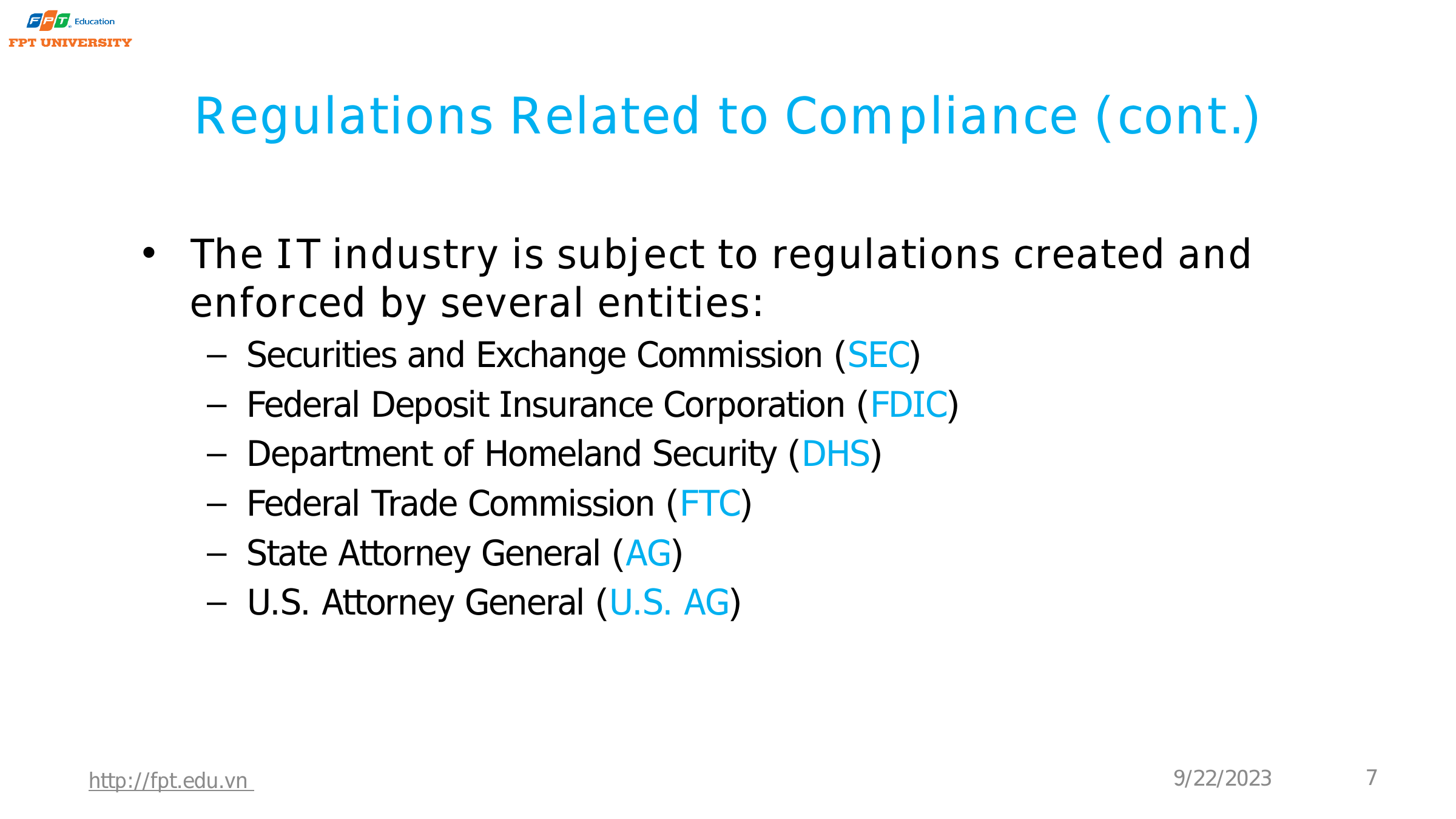

# Regulations Related to Compliance (cont.)
The IT industry is subject to regulations created and enforced by several entities:
Securities and Exchange Commission (SEC)
Federal Deposit Insurance Corporation (FDIC)
Department of Homeland Security (DHS)
Federal Trade Commission (FTC)
State Attorney General (AG)
U.S. Attorney General (U.S. AG)
http://fpt.edu.vn
9/22/2023
7